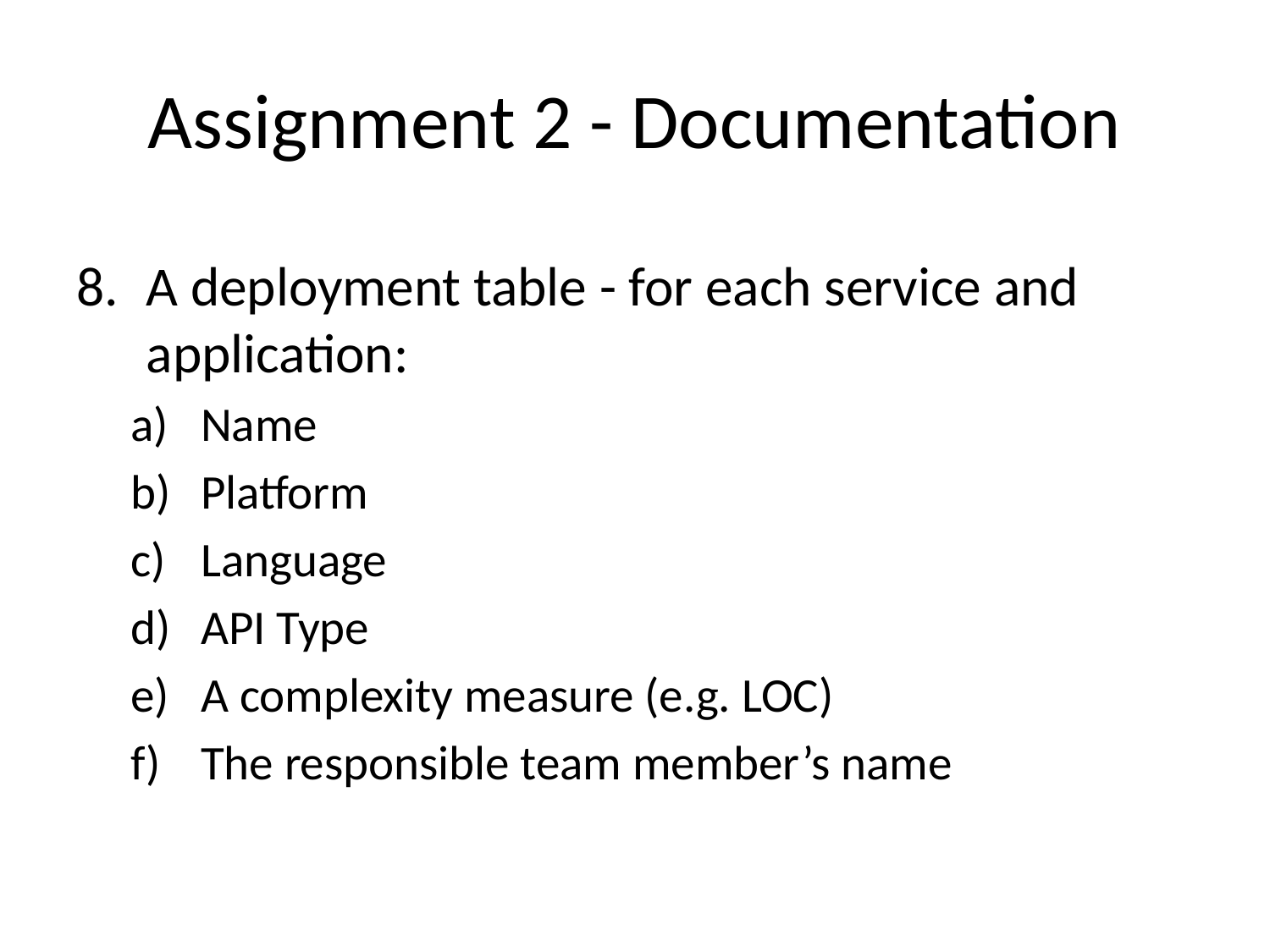

# Assignment 2 - Documentation
A deployment table - for each service and application:
Name
Platform
Language
API Type
A complexity measure (e.g. LOC)
The responsible team member’s name